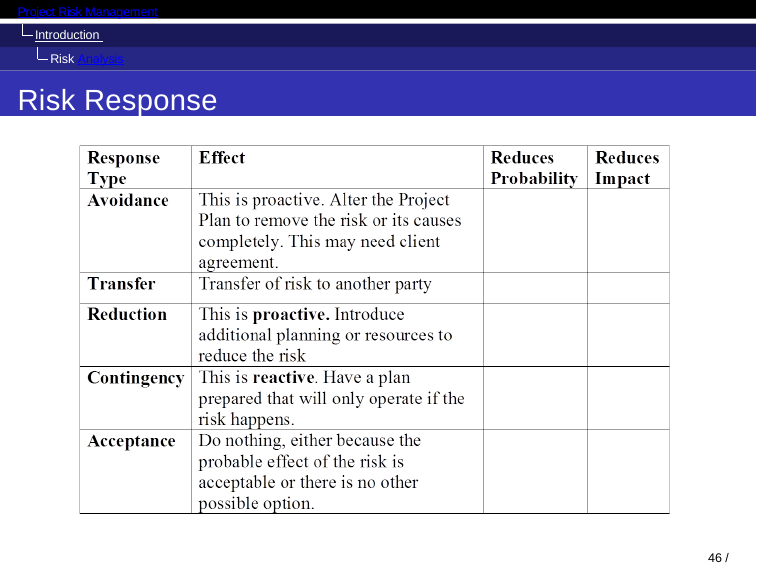

Project Risk Management
Introduction  Risk Analysis

Risk Response

46 / 98